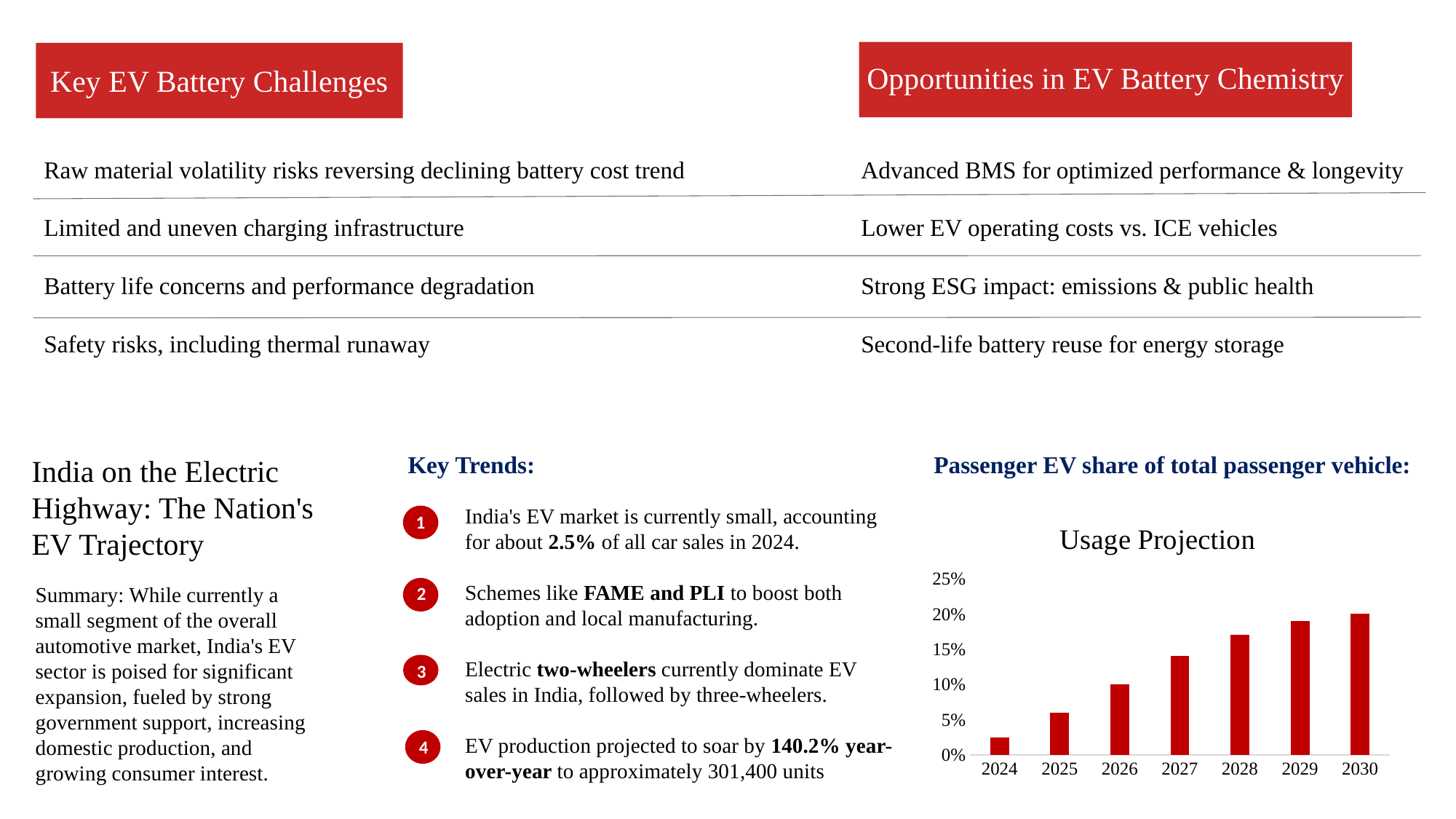

Opportunities in EV Battery Chemistry
Key EV Battery Challenges
Raw material volatility risks reversing declining battery cost trend

Limited and uneven charging infrastructure

Battery life concerns and performance degradation

Safety risks, including thermal runaway
Advanced BMS for optimized performance & longevity

Lower EV operating costs vs. ICE vehicles

Strong ESG impact: emissions & public health

Second-life battery reuse for energy storage
India on the Electric Highway: The Nation's EV Trajectory
Passenger EV share of total passenger vehicle:
Key Trends:
India's EV market is currently small, accounting for about 2.5% of all car sales in 2024.

Schemes like FAME and PLI to boost both adoption and local manufacturing.

Electric two-wheelers currently dominate EV sales in India, followed by three-wheelers.

EV production projected to soar by 140.2% year-over-year to approximately 301,400 units

### Chart: Usage Projection

| Category | Series 1 |
|---|---|
| 2024 | 0.025 |
| 2025 | 0.06 |
| 2026 | 0.1 |
| 2027 | 0.14 |
| 2028 | 0.17 |
| 2029 | 0.19 |
| 2030 | 0.2 |
1

Summary: While currently a small segment of the overall automotive market, India's EV sector is poised for significant expansion, fueled by strong government support, increasing domestic production, and growing consumer interest.
2

3

4